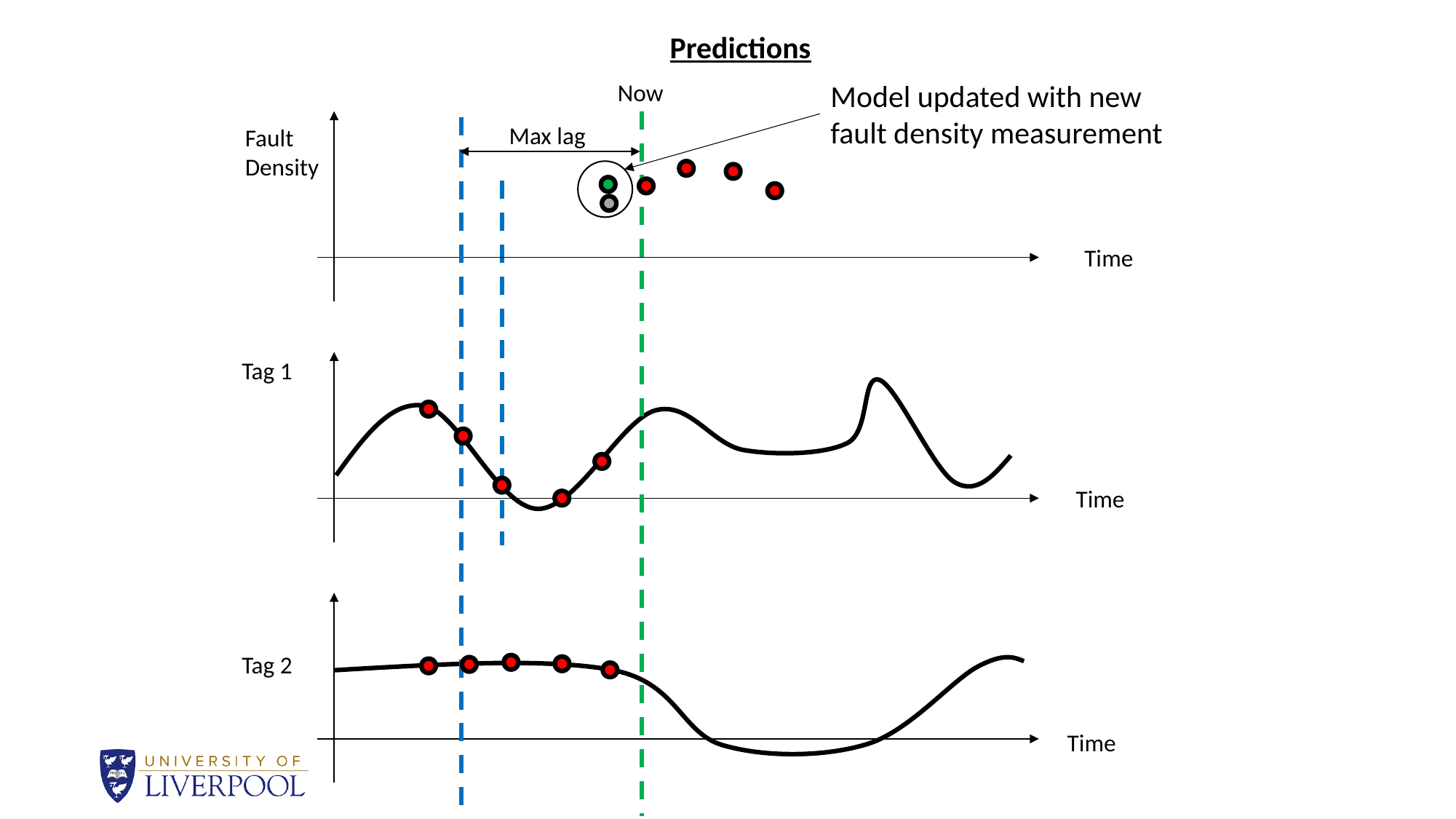

Predictions
Model updated with new
fault density measurement
Now
 Max lag
Fault
Density

Time
Tag 1

Time

Tag 2

Time